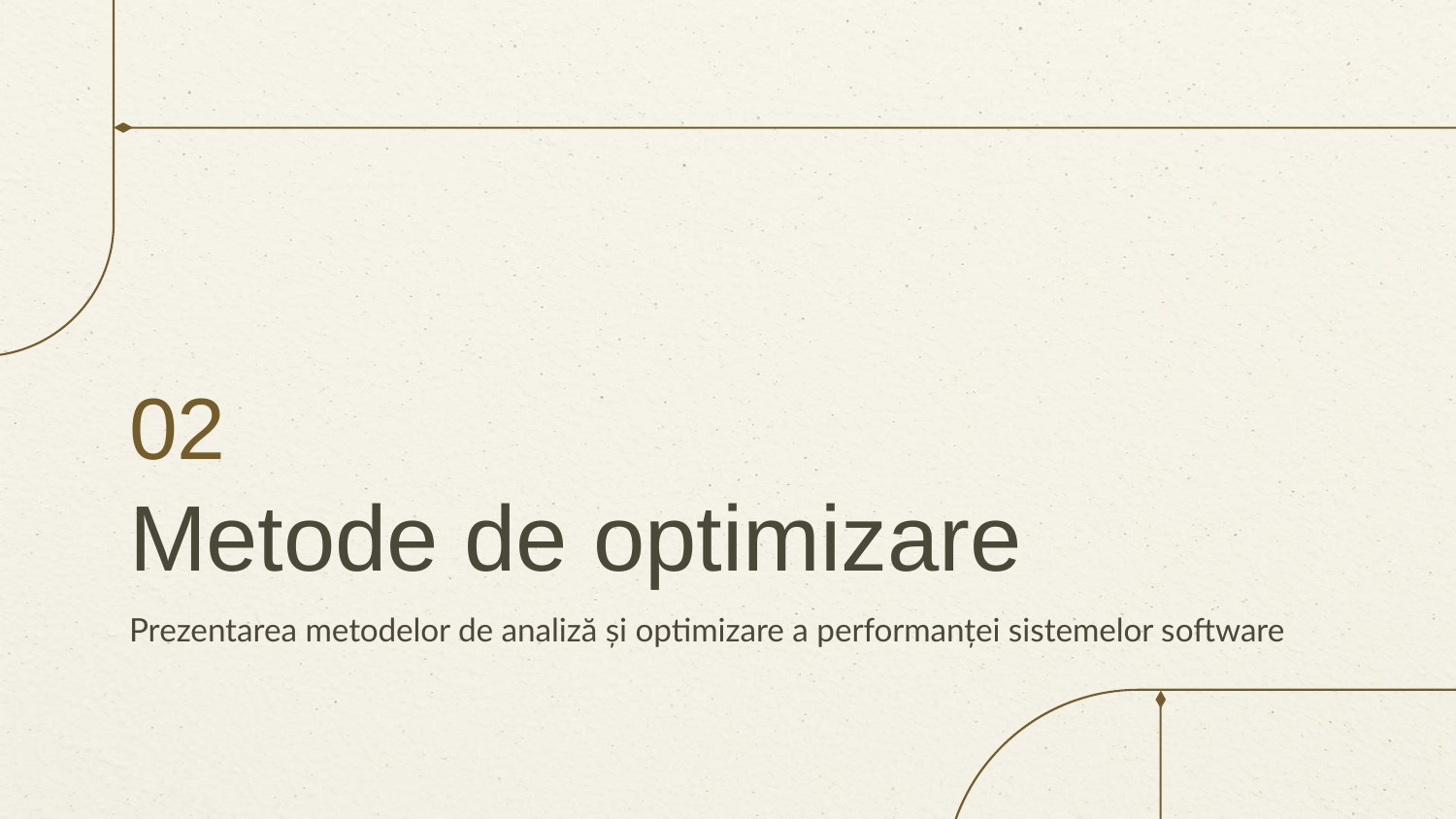

02
# Metode de optimizare
Prezentarea metodelor de analiză și optimizare a performanței sistemelor software